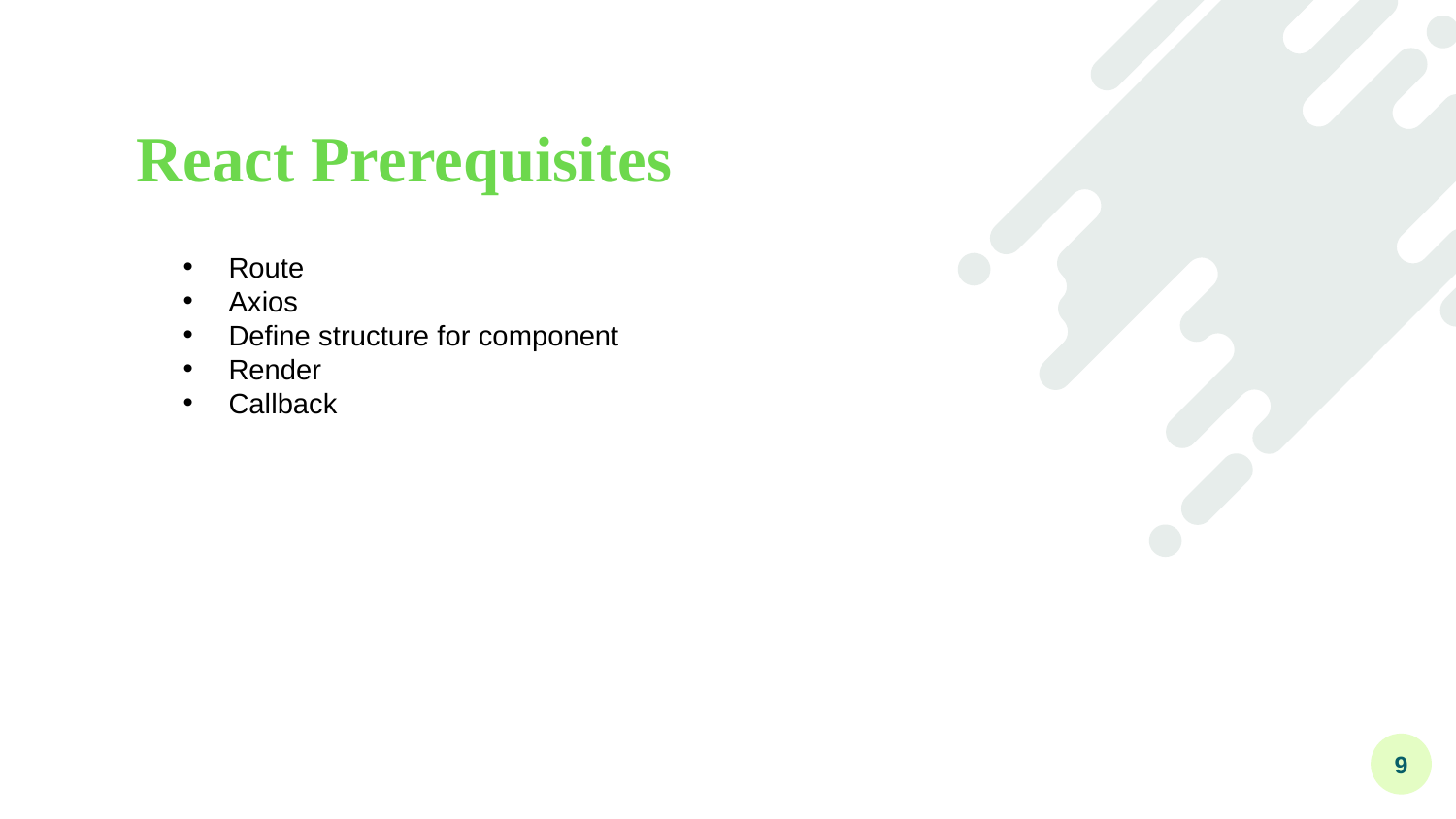

# React Prerequisites
Route
Axios
Define structure for component
Render
Callback
9